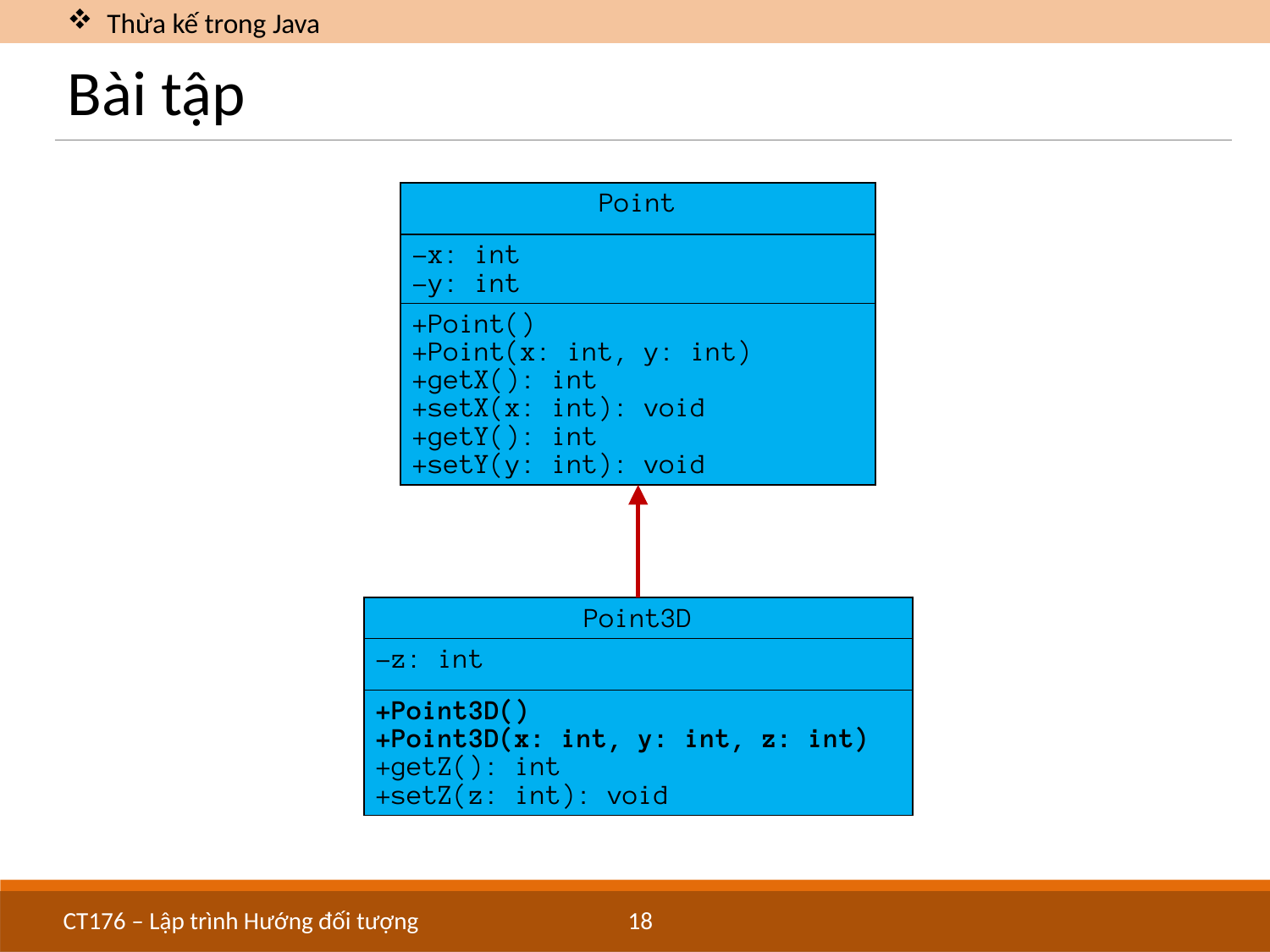

Thừa kế trong Java
# Bài tập
| Point |
| --- |
| -x: int -y: int |
| +Point() +Point(x: int, y: int) +getX(): int +setX(x: int): void +getY(): int +setY(y: int): void |
| Point3D |
| --- |
| -z: int |
| +Point3D() +Point3D(x: int, y: int, z: int) +getZ(): int +setZ(z: int): void |